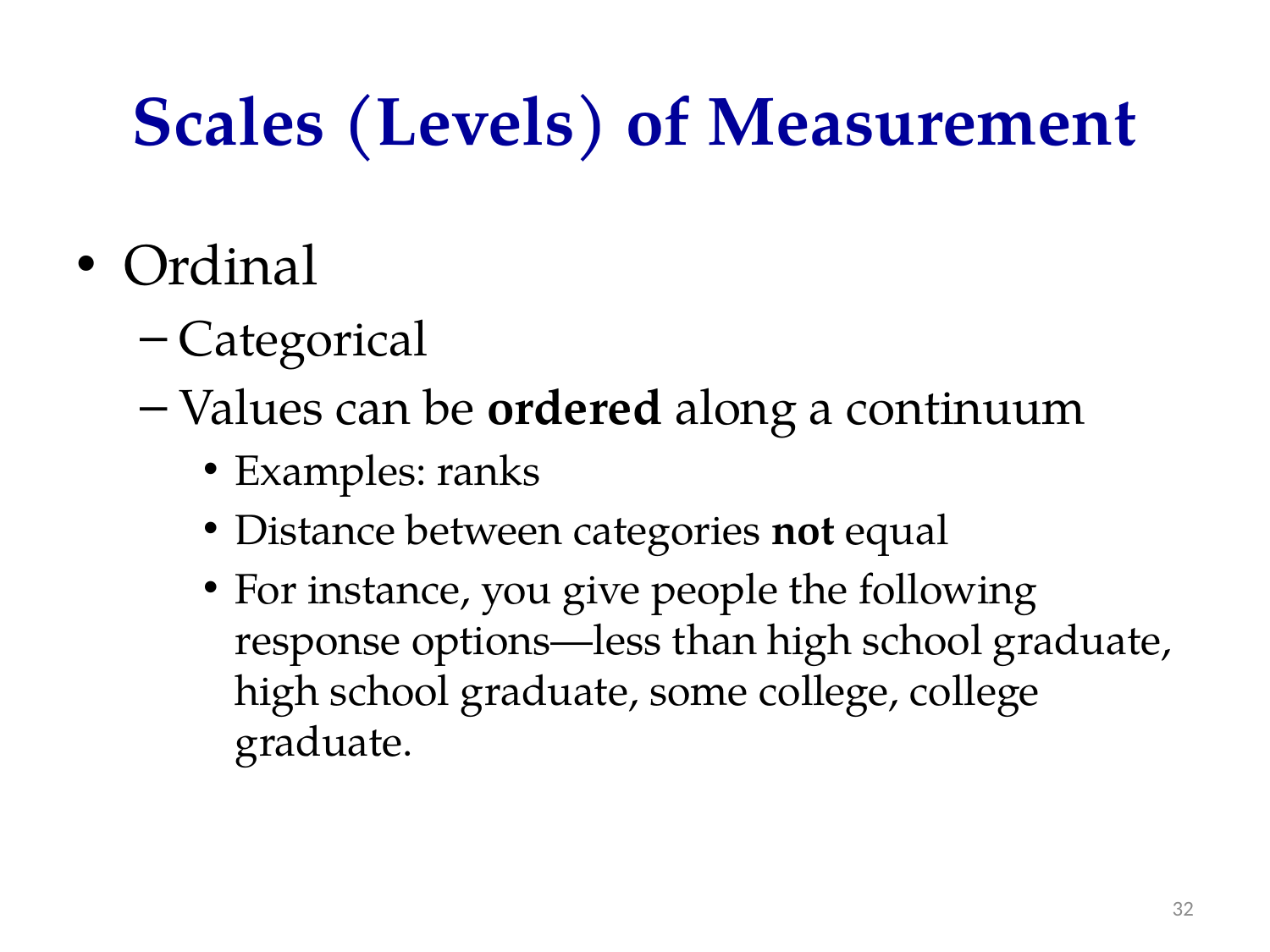

# Scales (Levels) of Measurement
Ordinal
Categorical
Values can be ordered along a continuum
Examples: ranks
Distance between categories not equal
For instance, you give people the following response options—less than high school graduate, high school graduate, some college, college graduate.

32